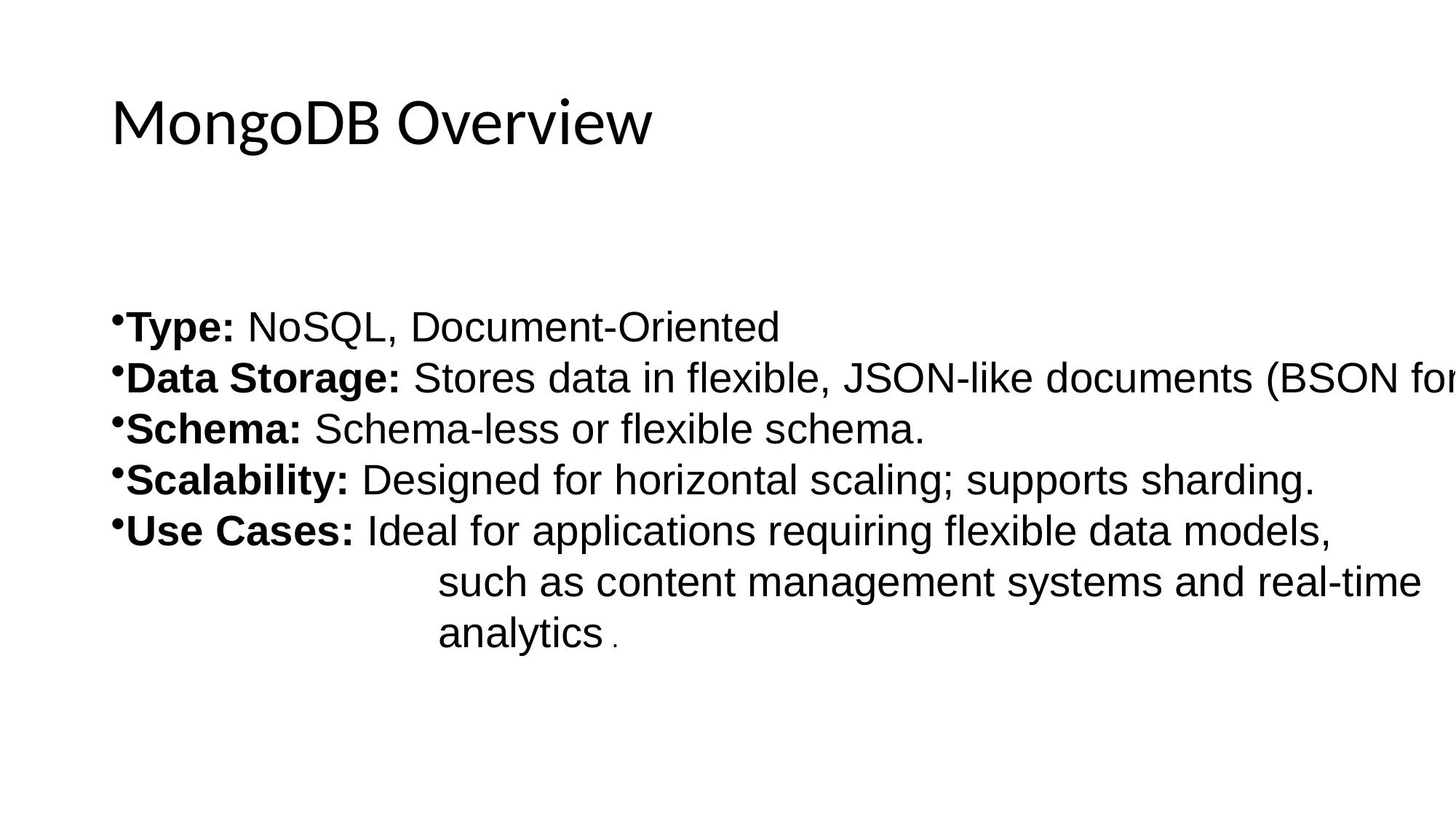

# MongoDB Overview
Type: NoSQL, Document-Oriented
Data Storage: Stores data in flexible, JSON-like documents (BSON format).
Schema: Schema-less or flexible schema.
Scalability: Designed for horizontal scaling; supports sharding.
Use Cases: Ideal for applications requiring flexible data models,
			such as content management systems and real-time
			analytics .